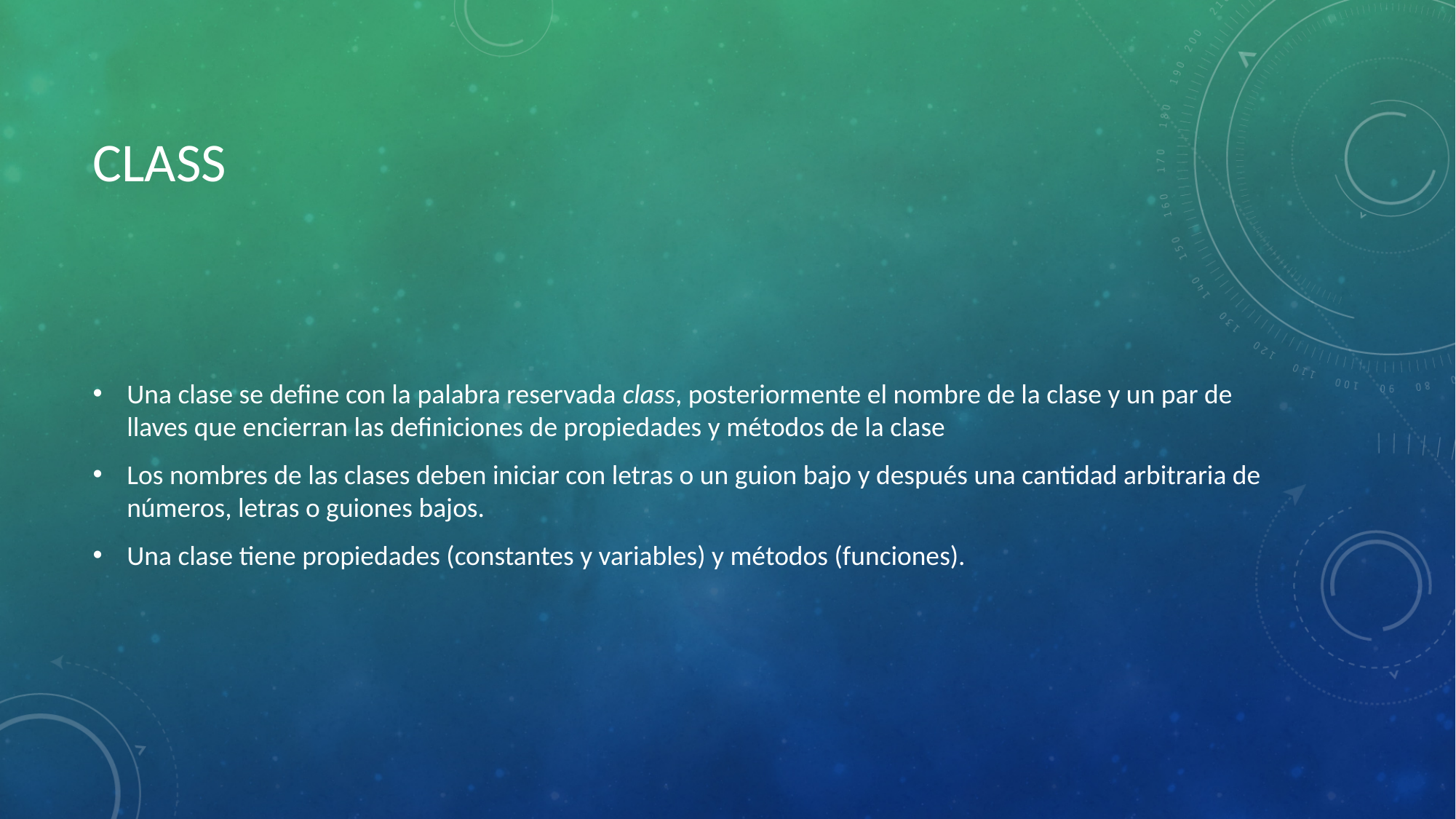

# CLASS
Una clase se define con la palabra reservada class, posteriormente el nombre de la clase y un par de llaves que encierran las definiciones de propiedades y métodos de la clase
Los nombres de las clases deben iniciar con letras o un guion bajo y después una cantidad arbitraria de números, letras o guiones bajos.
Una clase tiene propiedades (constantes y variables) y métodos (funciones).